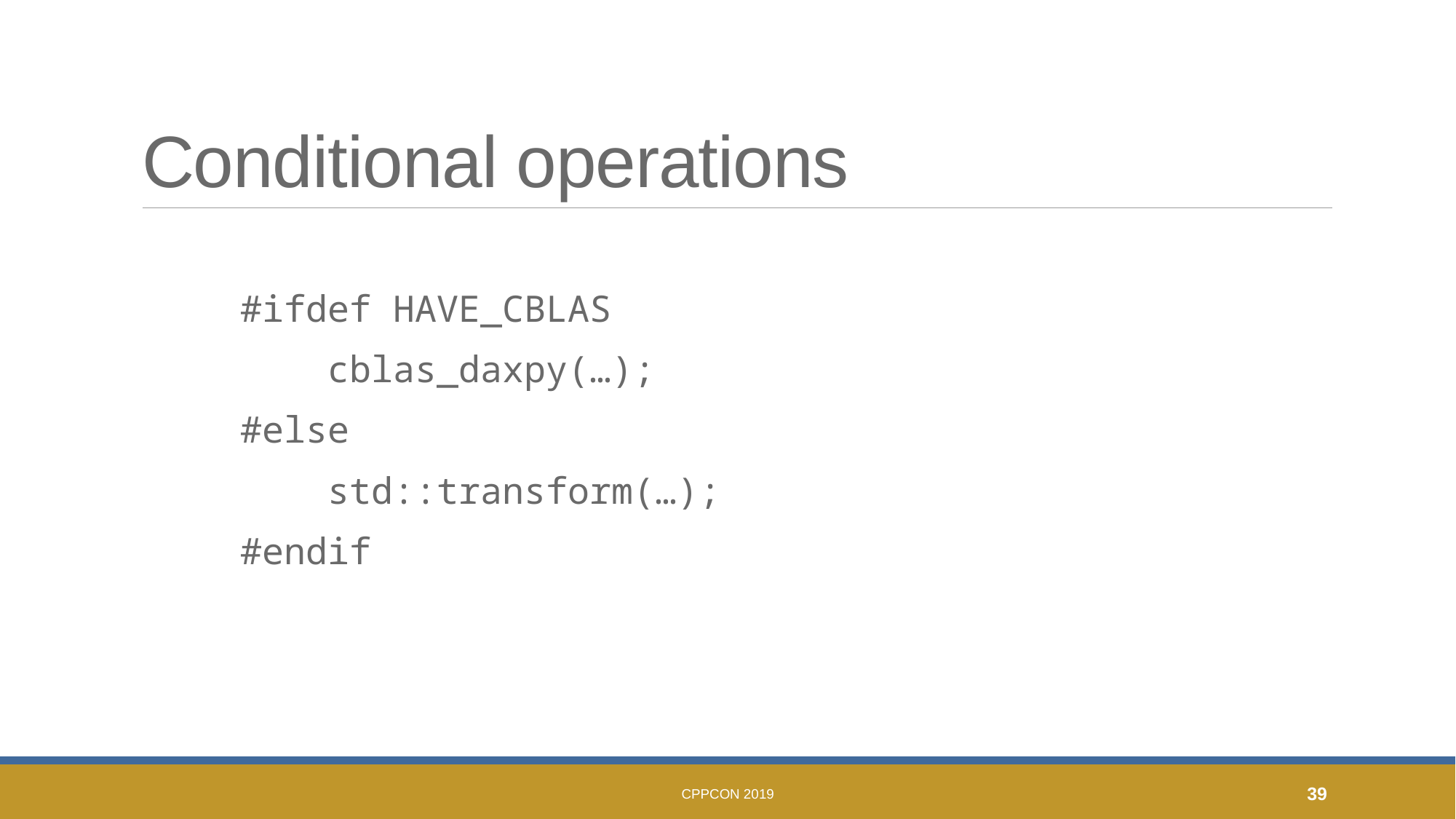

# Conditional operations

	#ifdef HAVE_CBLAS
	    cblas_daxpy(…);
	#else
	    std::transform(…);
	#endif
CppCon 2019
39